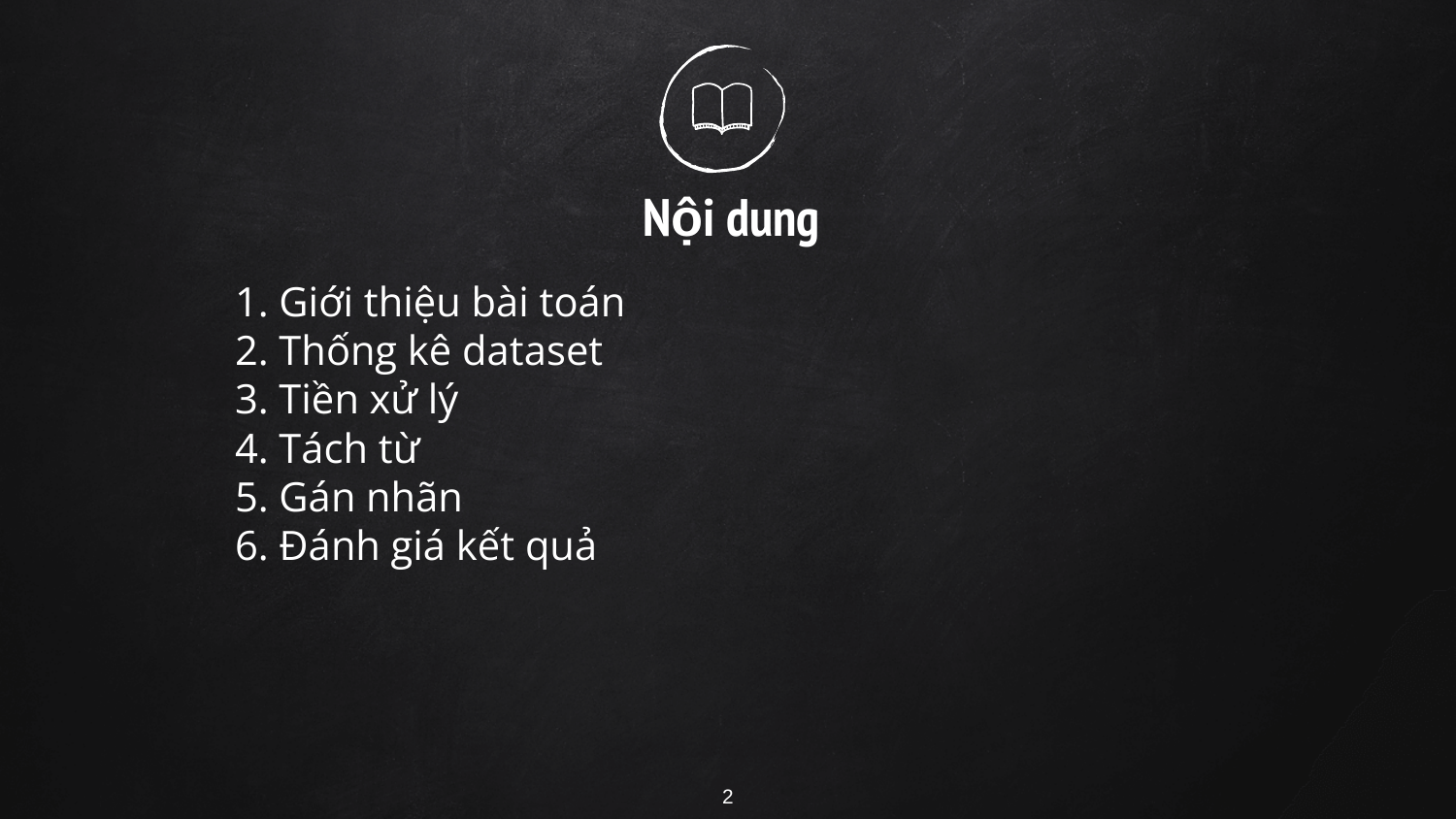

# Nội dung
1. Giới thiệu bài toán
2. Thống kê dataset
3. Tiền xử lý
4. Tách từ
5. Gán nhãn
6. Đánh giá kết quả

2